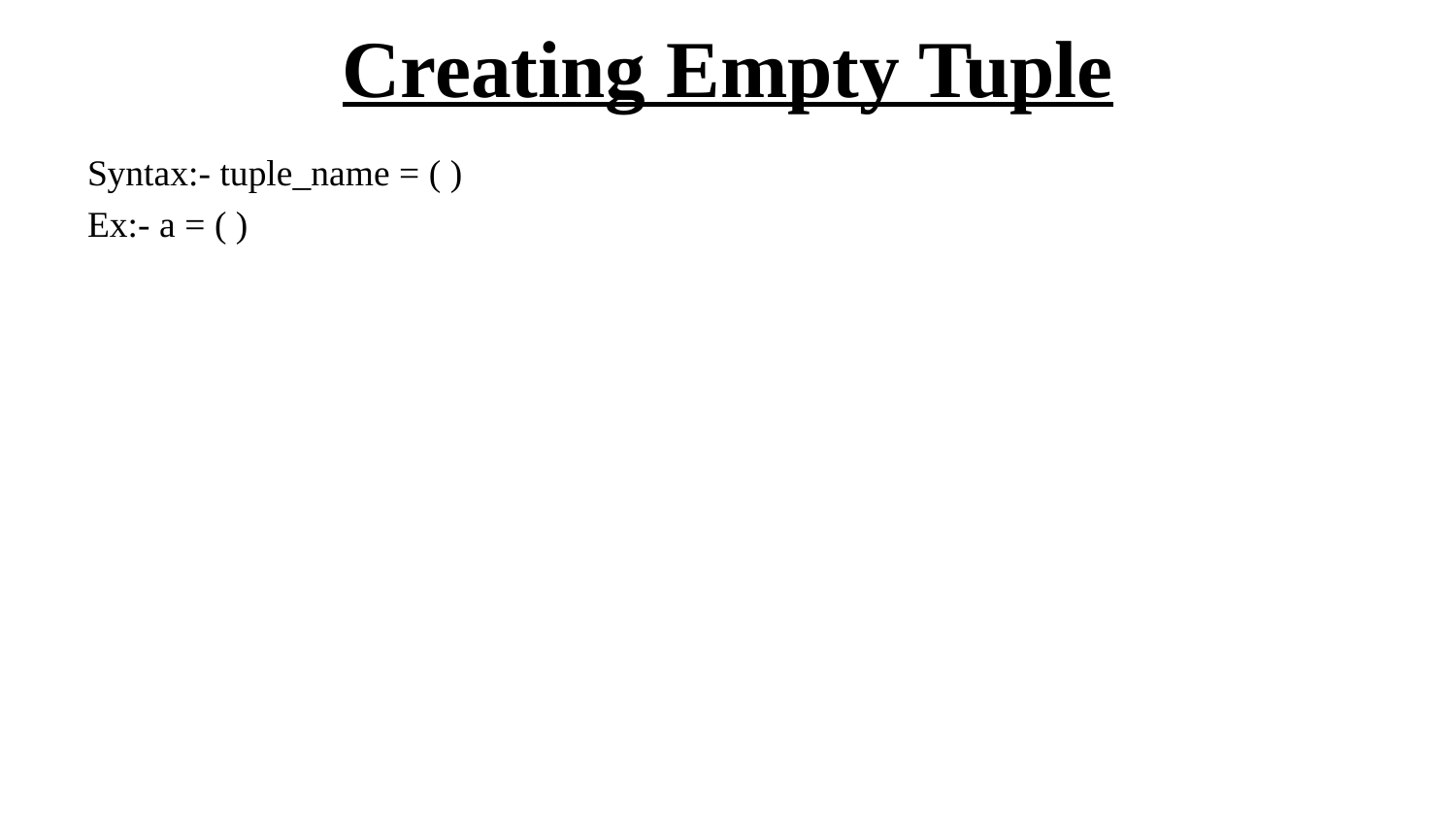

# Creating Empty Tuple
Syntax:- tuple_name = ( )
Ex:- a = ( )